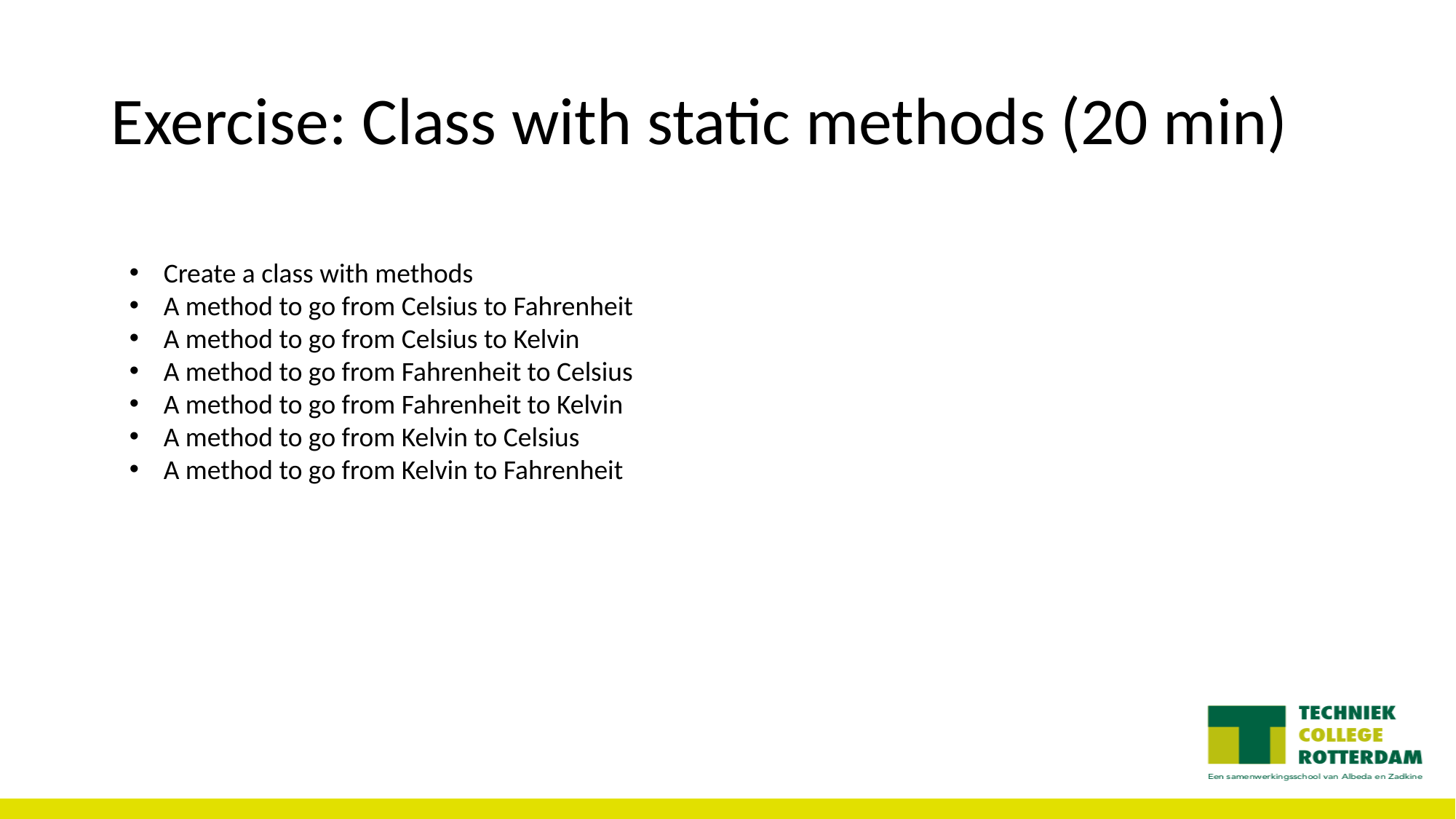

Exercise: Class with static methods (20 min)
Create a class with methods
A method to go from Celsius to Fahrenheit
A method to go from Celsius to Kelvin
A method to go from Fahrenheit to Celsius
A method to go from Fahrenheit to Kelvin
A method to go from Kelvin to Celsius
A method to go from Kelvin to Fahrenheit